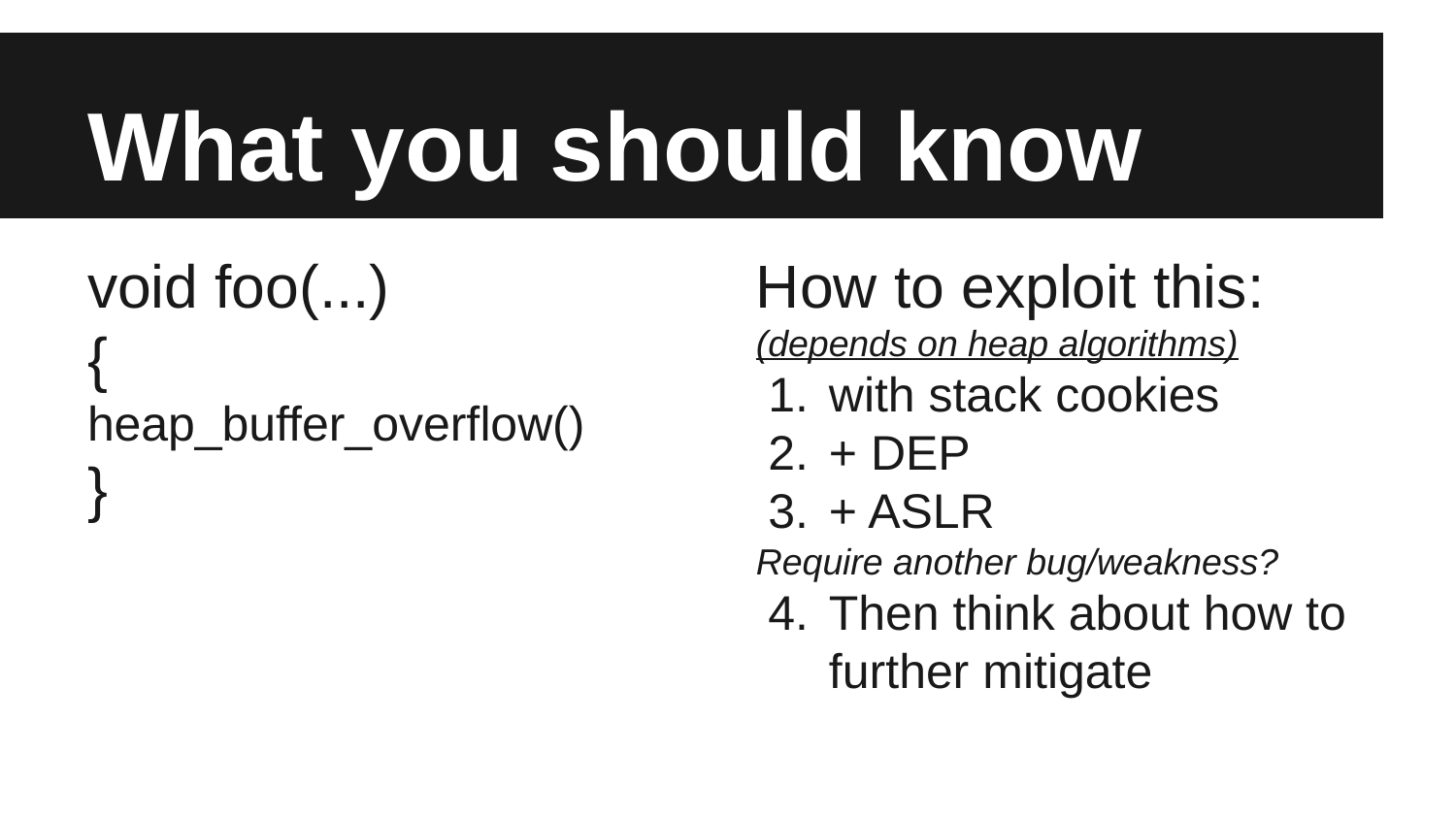

# What you should know
void foo(...)
{
heap_buffer_overflow()
}
How to exploit this:
(depends on heap algorithms)
with stack cookies
+ DEP
+ ASLR
Require another bug/weakness?
Then think about how to further mitigate